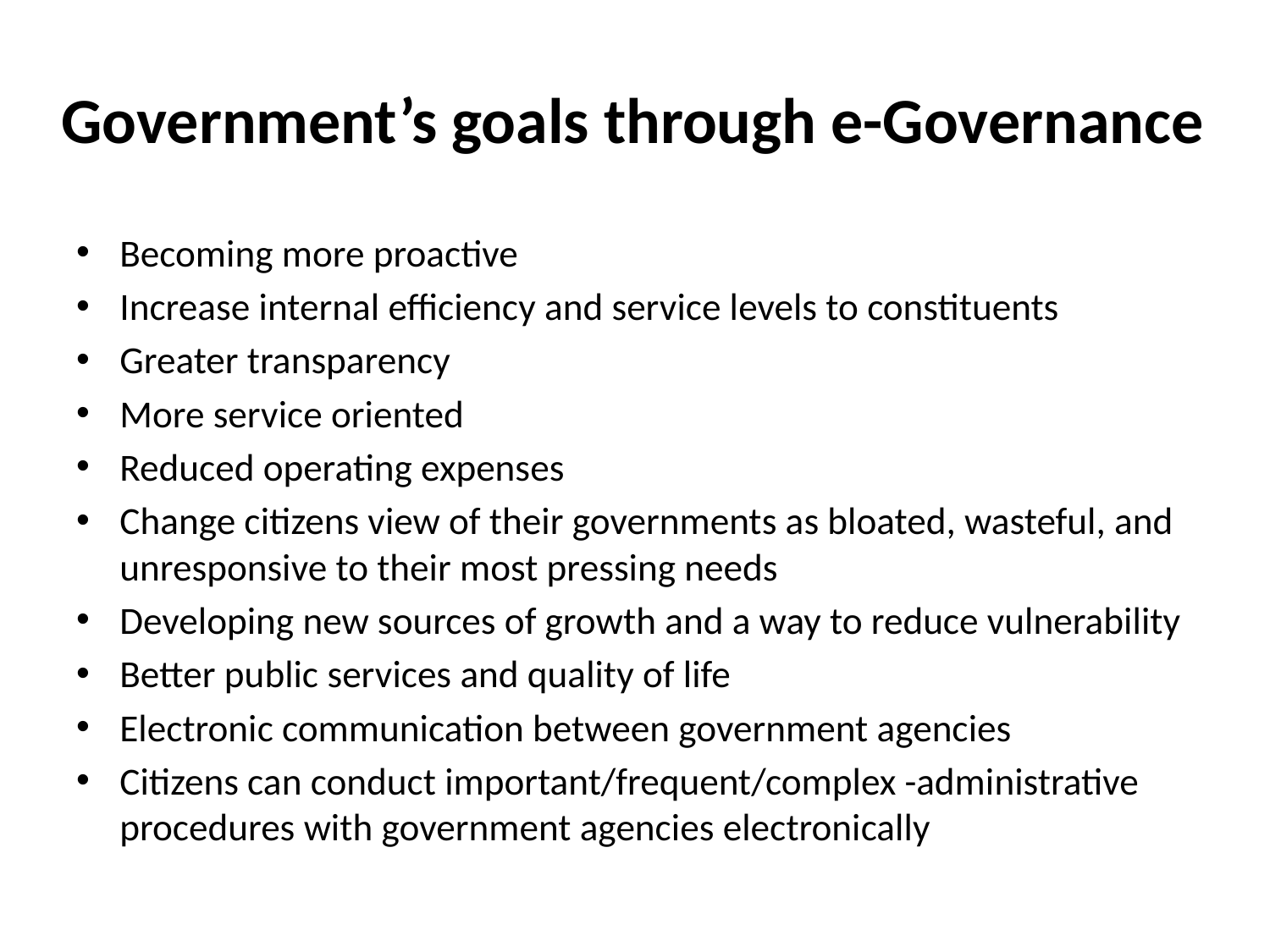

# Government’s goals through e-Governance
Becoming more proactive
Increase internal efficiency and service levels to constituents
Greater transparency
More service oriented
Reduced operating expenses
Change citizens view of their governments as bloated, wasteful, and unresponsive to their most pressing needs
Developing new sources of growth and a way to reduce vulnerability
Better public services and quality of life
Electronic communication between government agencies
Citizens can conduct important/frequent/complex -administrative procedures with government agencies electronically